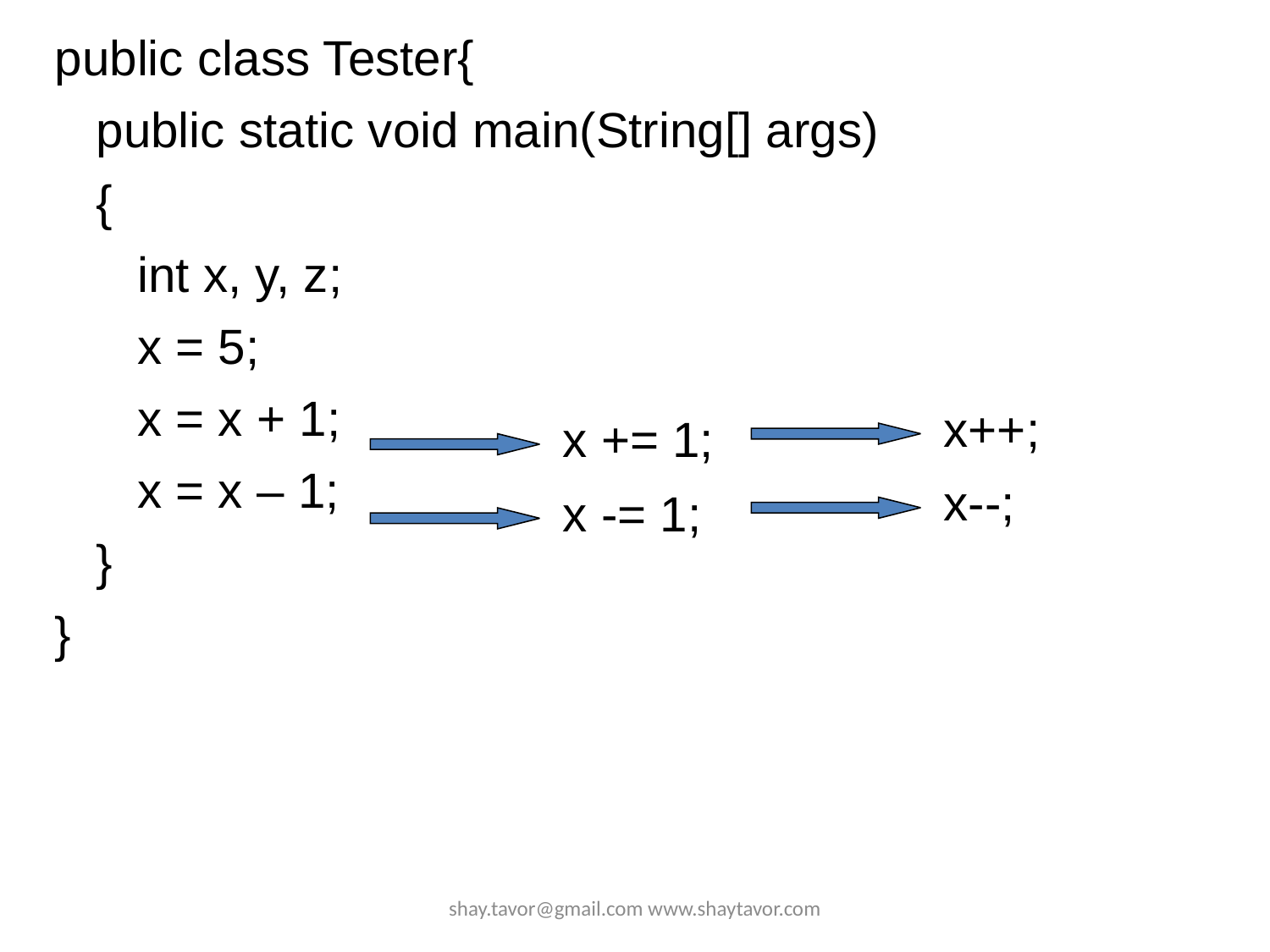

public class Tester{
   public static void main(String[] args)
   {
      int x, y, z;
      x = 5;
      x = x + 1;
      x = x – 1;
   }
}
x++;
x += 1;

x--;
x -= 1;

shay.tavor@gmail.com www.shaytavor.com